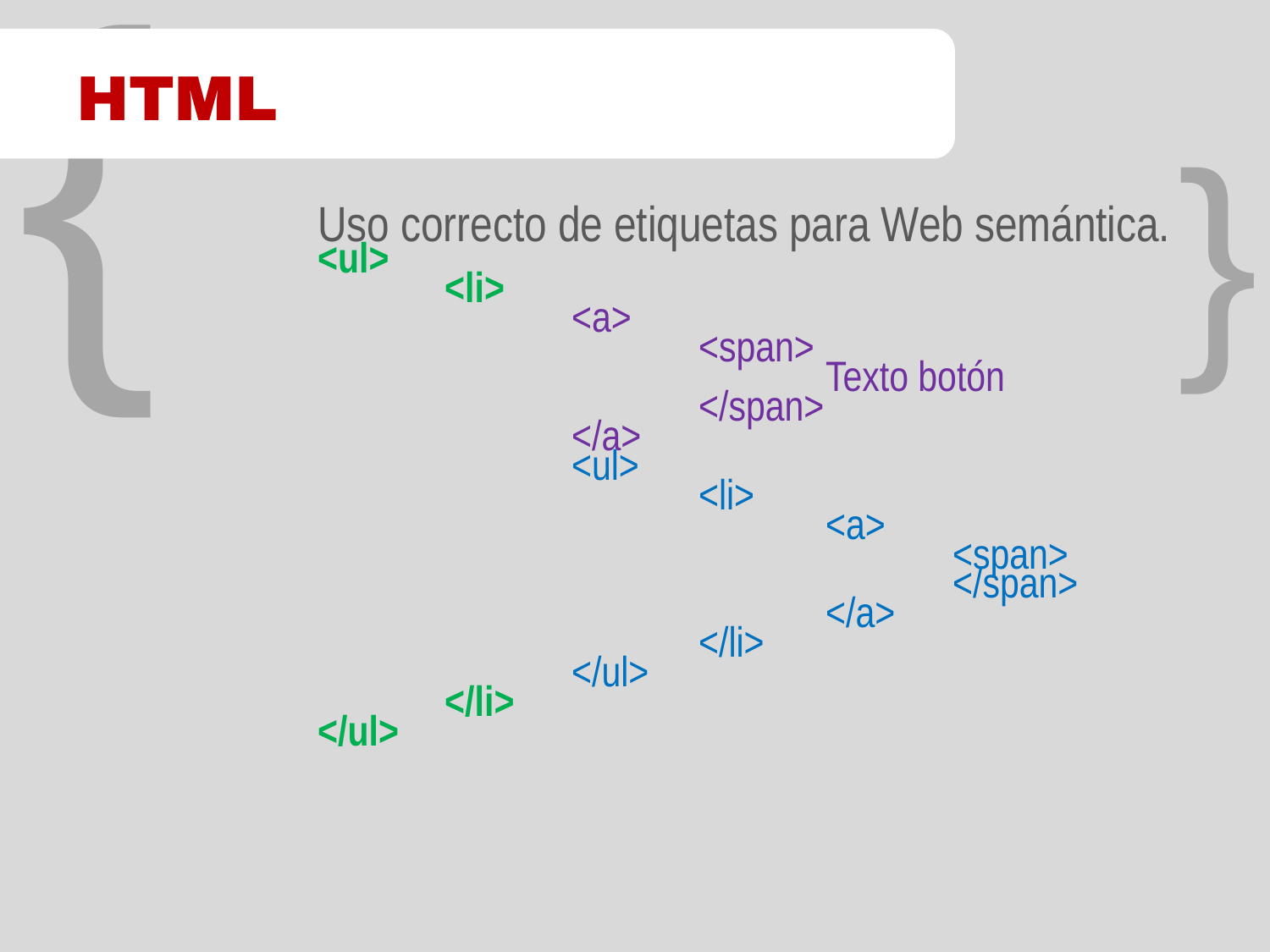

# HTML
Uso correcto de etiquetas para Web semántica.
<ul>
	<li>
		<a>
			<span>
				Texto botón
			</span>
		</a>
		<ul>
			<li>
				<a>
					<span>
					</span>
				</a>
			</li>
		</ul>
	</li>
</ul>